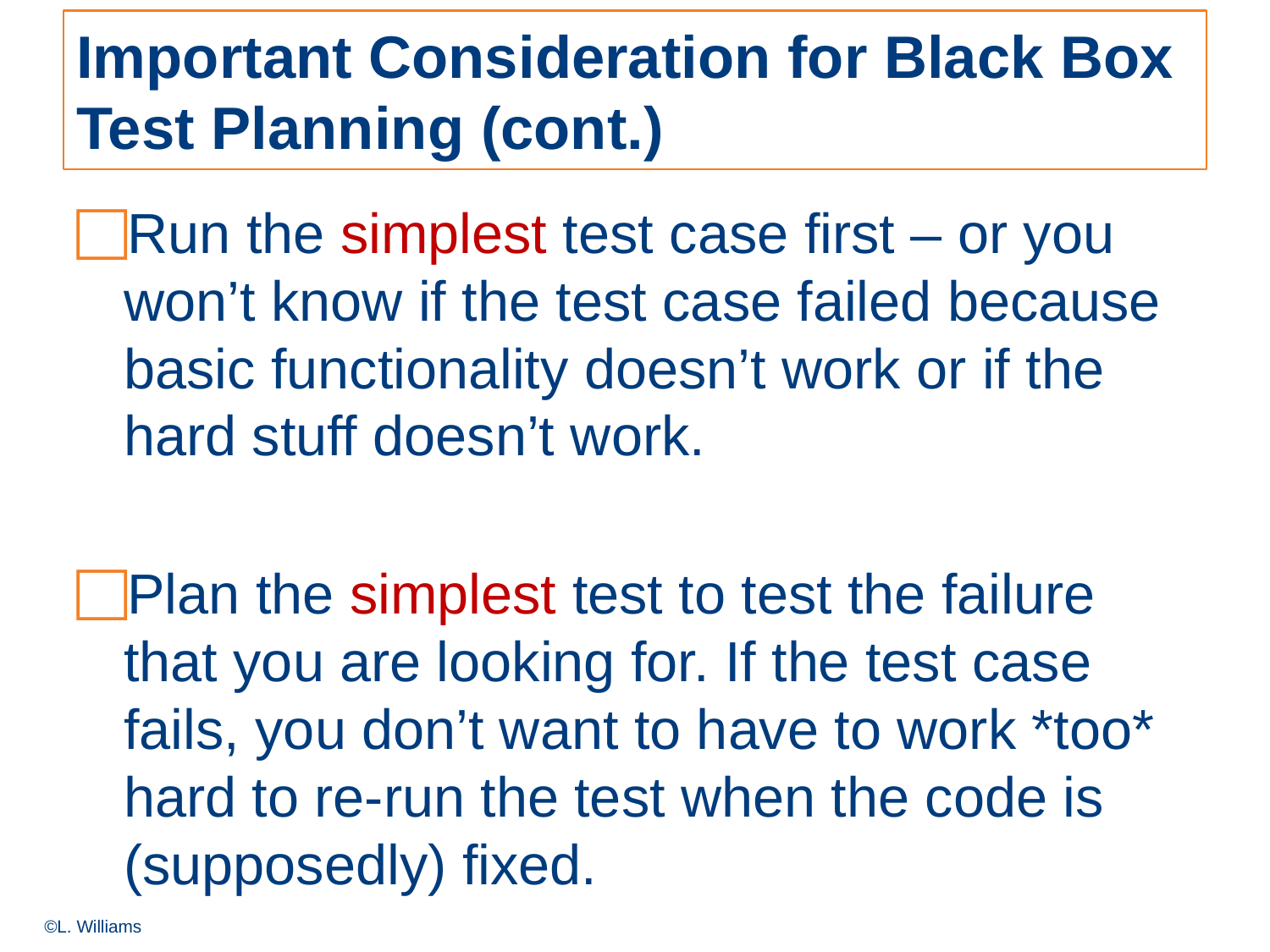

# Important Consideration for Black Box Test Planning (cont.)
Run the simplest test case first – or you won’t know if the test case failed because basic functionality doesn’t work or if the hard stuff doesn’t work.

Plan the simplest test to test the failure that you are looking for. If the test case fails, you don’t want to have to work *too* hard to re-run the test when the code is (supposedly) fixed.

©L. Williams